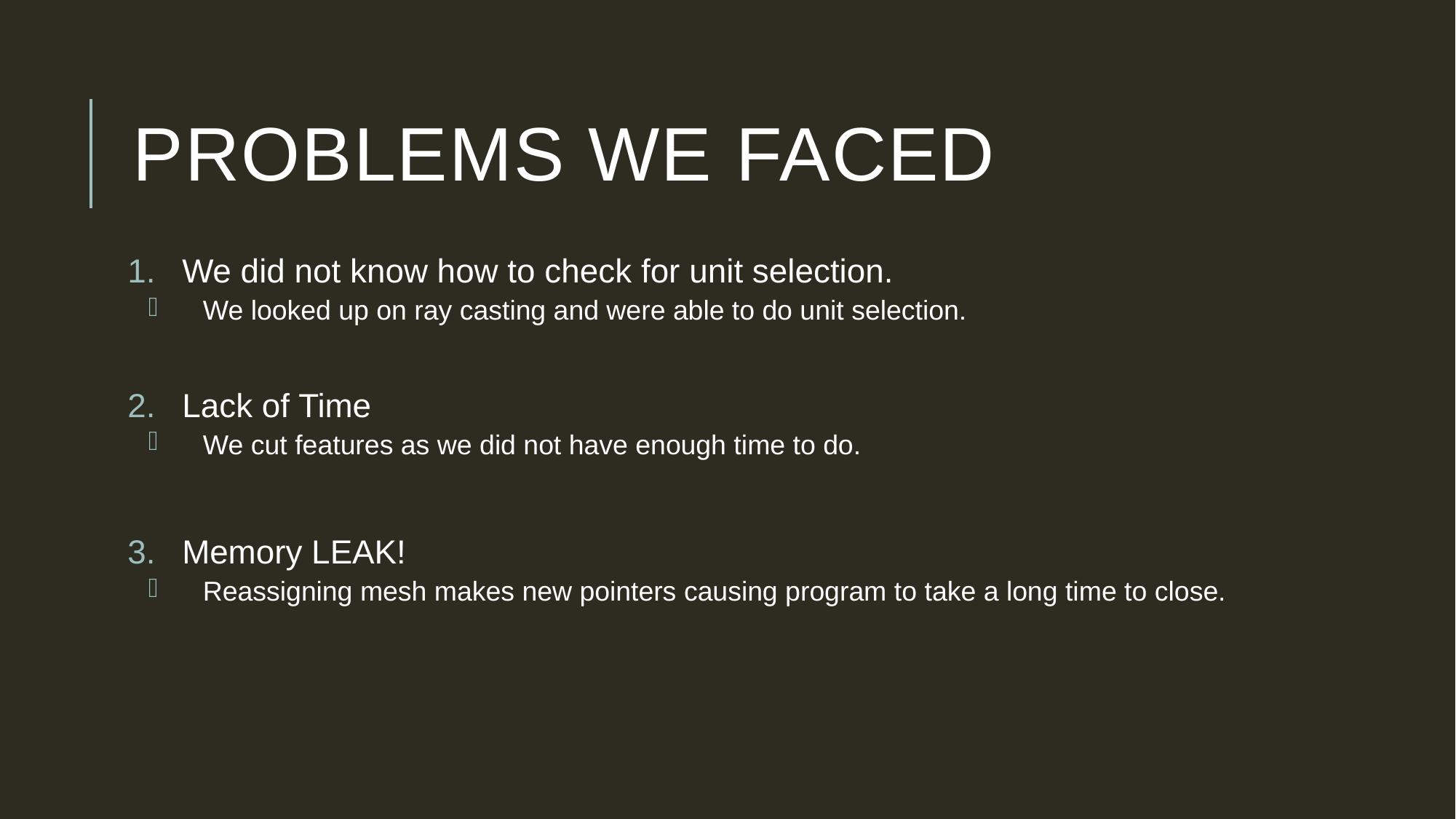

# Problems we faced
We did not know how to check for unit selection.
We looked up on ray casting and were able to do unit selection.

Lack of Time
We cut features as we did not have enough time to do.

Memory LEAK!
Reassigning mesh makes new pointers causing program to take a long time to close.